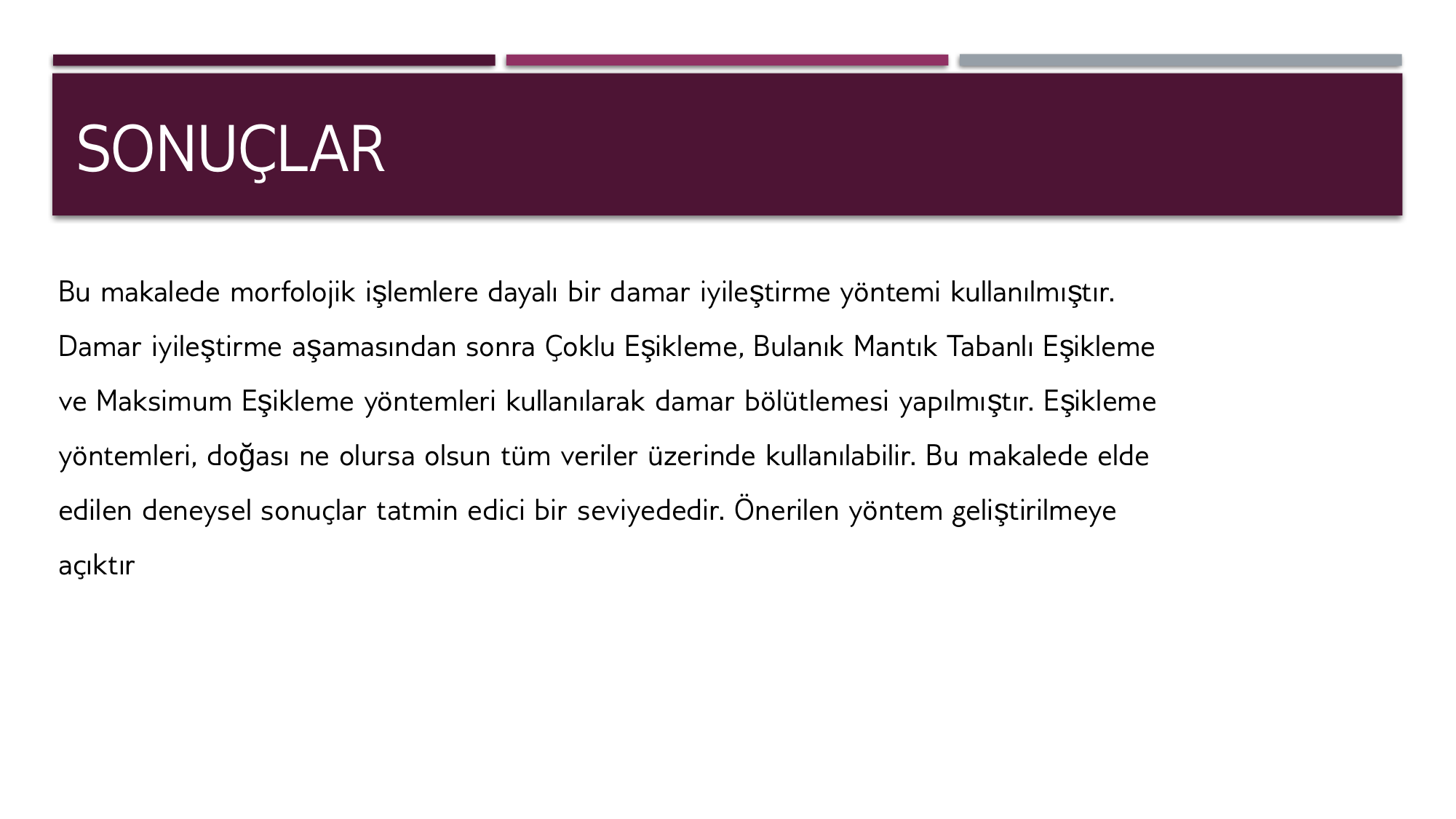

SONUÇLAR
Bu makalede morfolojik işlemlere dayalı bir damar iyileştirme yöntemi kullanılmıştır. Damar iyileştirme aşamasından sonra Çoklu Eşikleme, Bulanık Mantık Tabanlı Eşikleme ve Maksimum Eşikleme yöntemleri kullanılarak damar bölütlemesi yapılmıştır. Eşikleme yöntemleri, doğası ne olursa olsun tüm veriler üzerinde kullanılabilir. Bu makalede elde edilen deneysel sonuçlar tatmin edici bir seviyededir. Önerilen yöntem geliştirilmeye açıktır